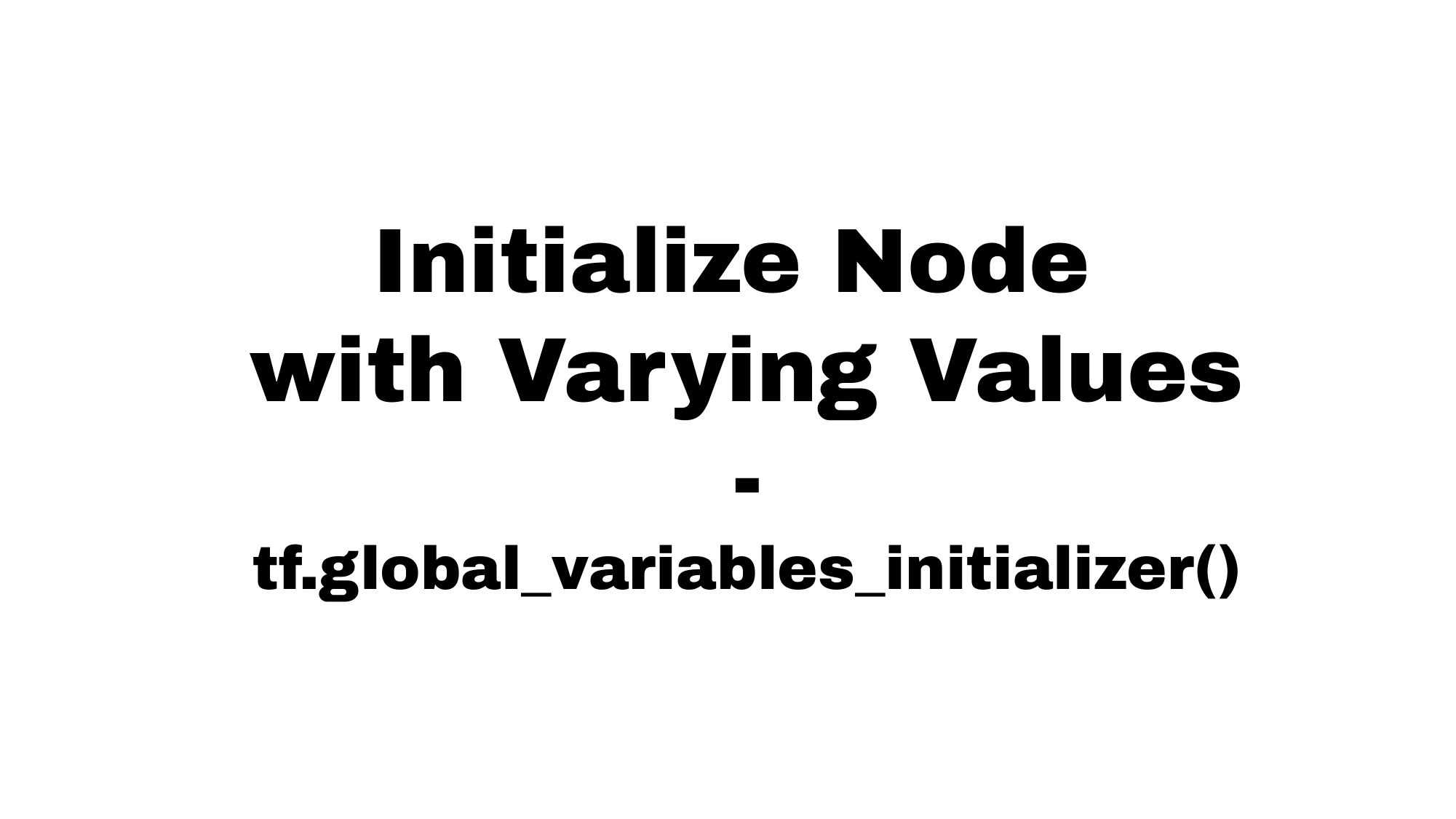

Initialize Node
with Varying Values
-
tf.global_variables_initializer()